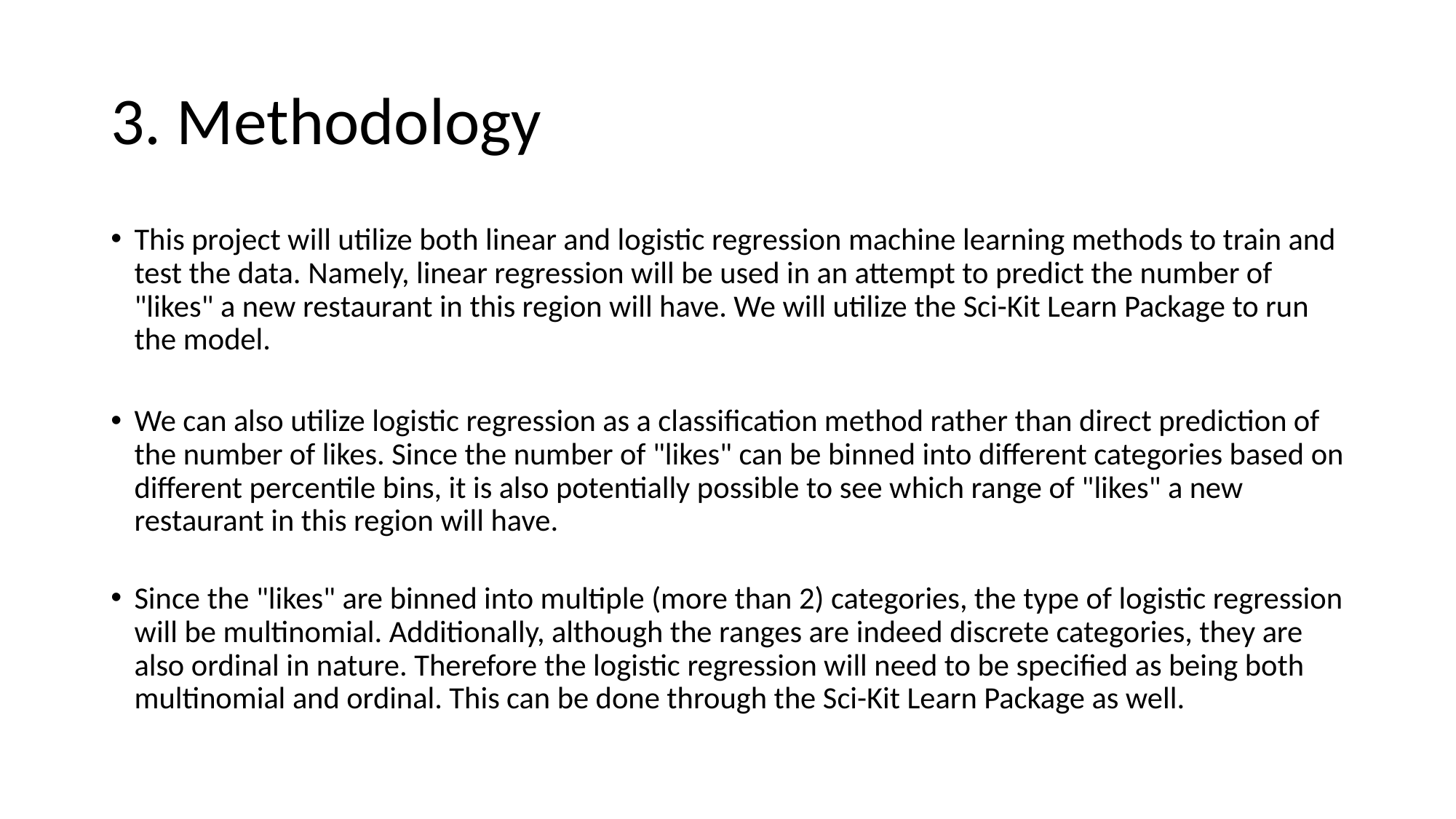

# 3. Methodology
This project will utilize both linear and logistic regression machine learning methods to train and test the data. Namely, linear regression will be used in an attempt to predict the number of "likes" a new restaurant in this region will have. We will utilize the Sci-Kit Learn Package to run the model.
We can also utilize logistic regression as a classification method rather than direct prediction of the number of likes. Since the number of "likes" can be binned into different categories based on different percentile bins, it is also potentially possible to see which range of "likes" a new restaurant in this region will have.
Since the "likes" are binned into multiple (more than 2) categories, the type of logistic regression will be multinomial. Additionally, although the ranges are indeed discrete categories, they are also ordinal in nature. Therefore the logistic regression will need to be specified as being both multinomial and ordinal. This can be done through the Sci-Kit Learn Package as well.